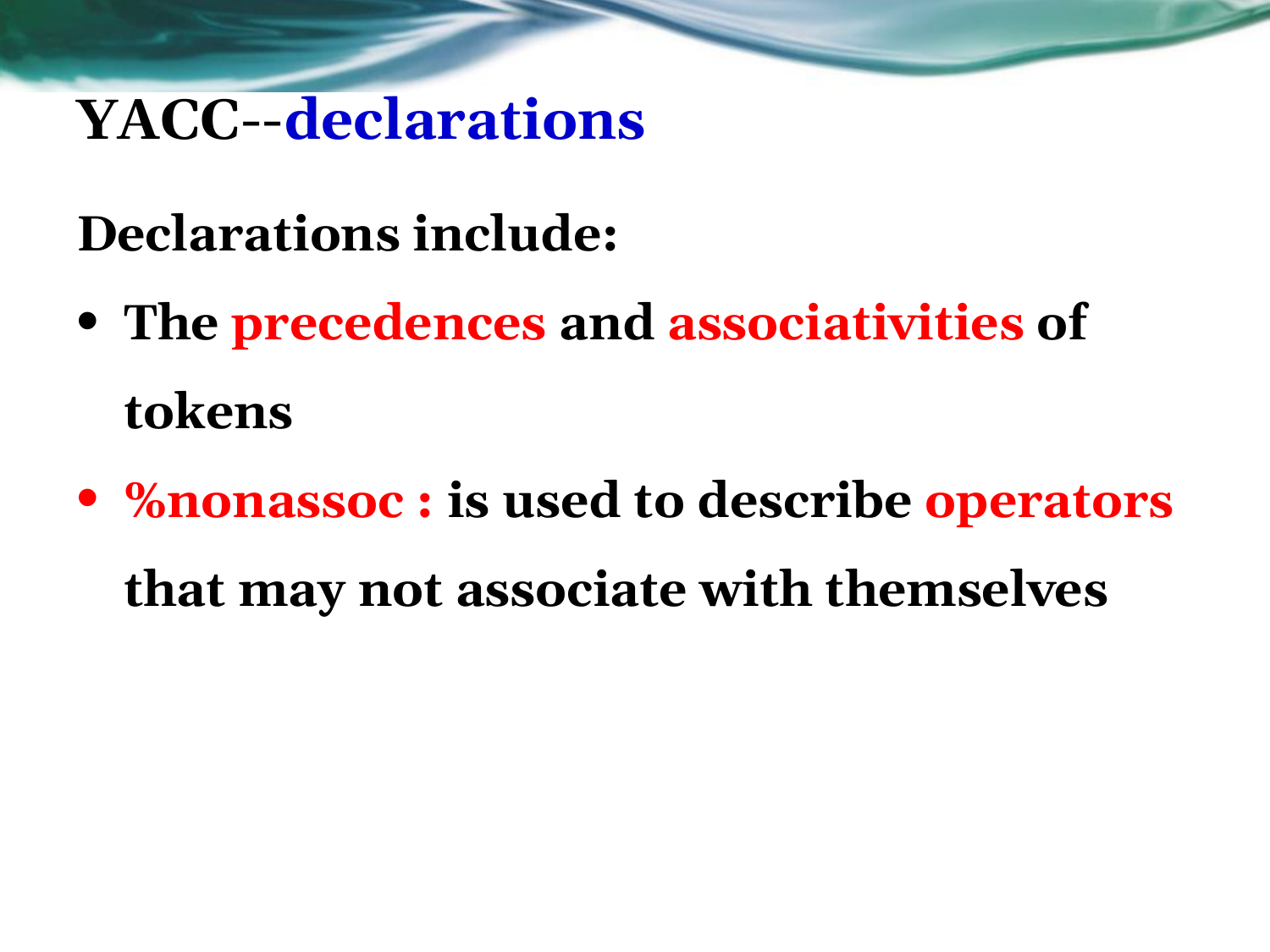

# YACC--declarations
Declarations include:
The precedences and associativities of tokens
%nonassoc : is used to describe operators that may not associate with themselves